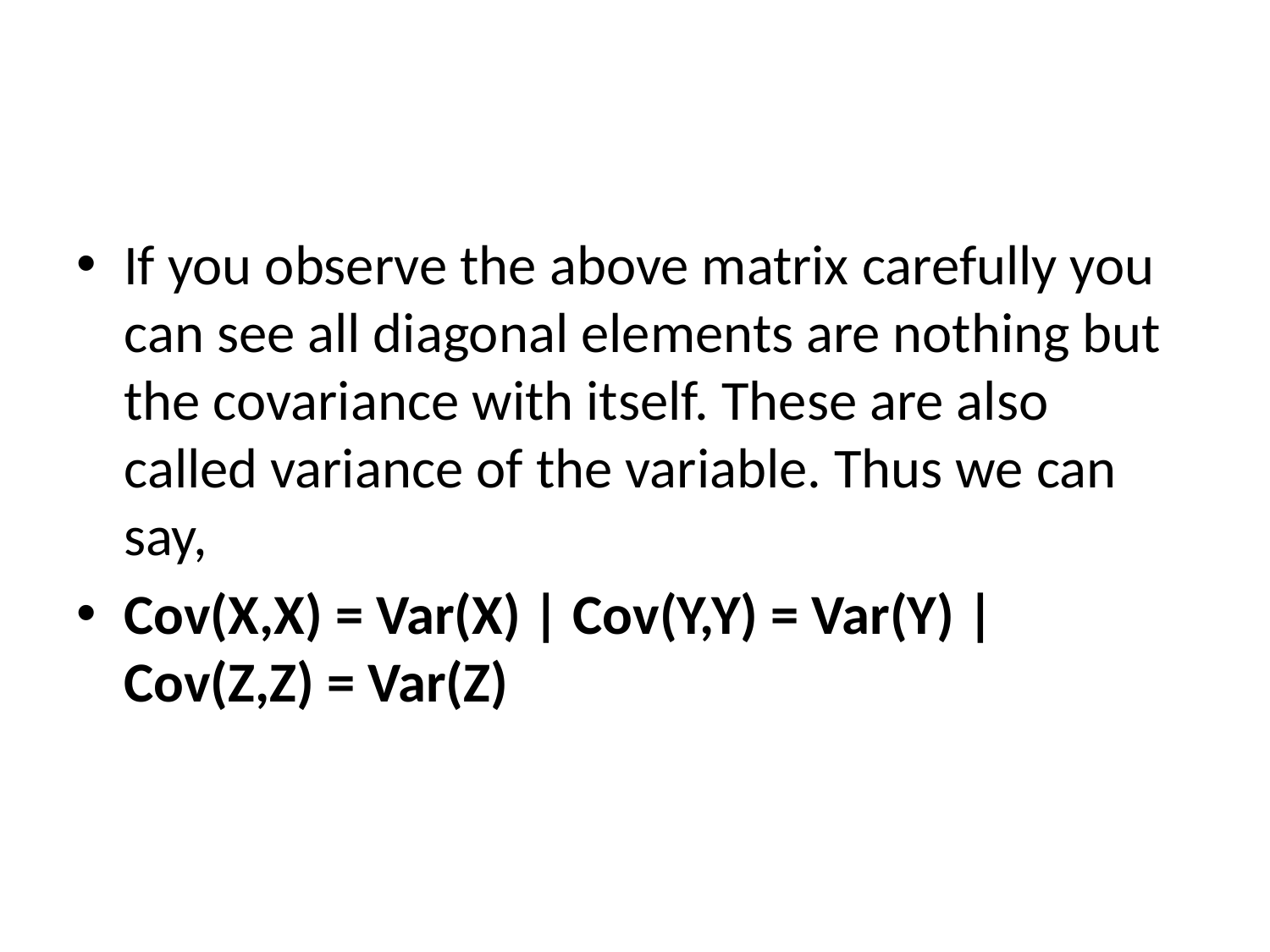

#
If you observe the above matrix carefully you can see all diagonal elements are nothing but the covariance with itself. These are also called variance of the variable. Thus we can say,
Cov(X,X) = Var(X) | Cov(Y,Y) = Var(Y) | Cov(Z,Z) = Var(Z)